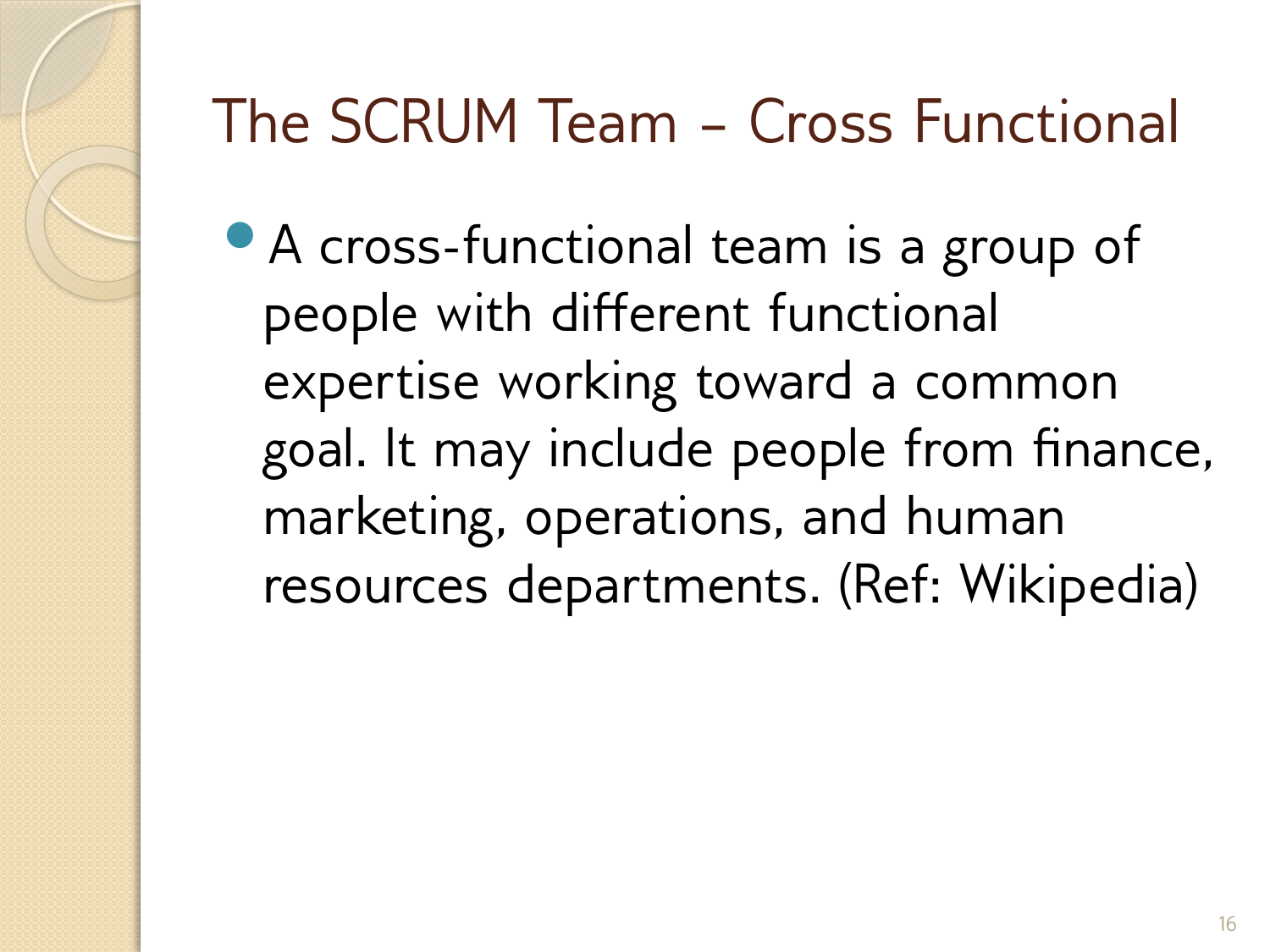

# The SCRUM Team – Cross Functional
A cross-functional team is a group of people with different functional expertise working toward a common goal. It may include people from finance, marketing, operations, and human resources departments. (Ref: Wikipedia)

16